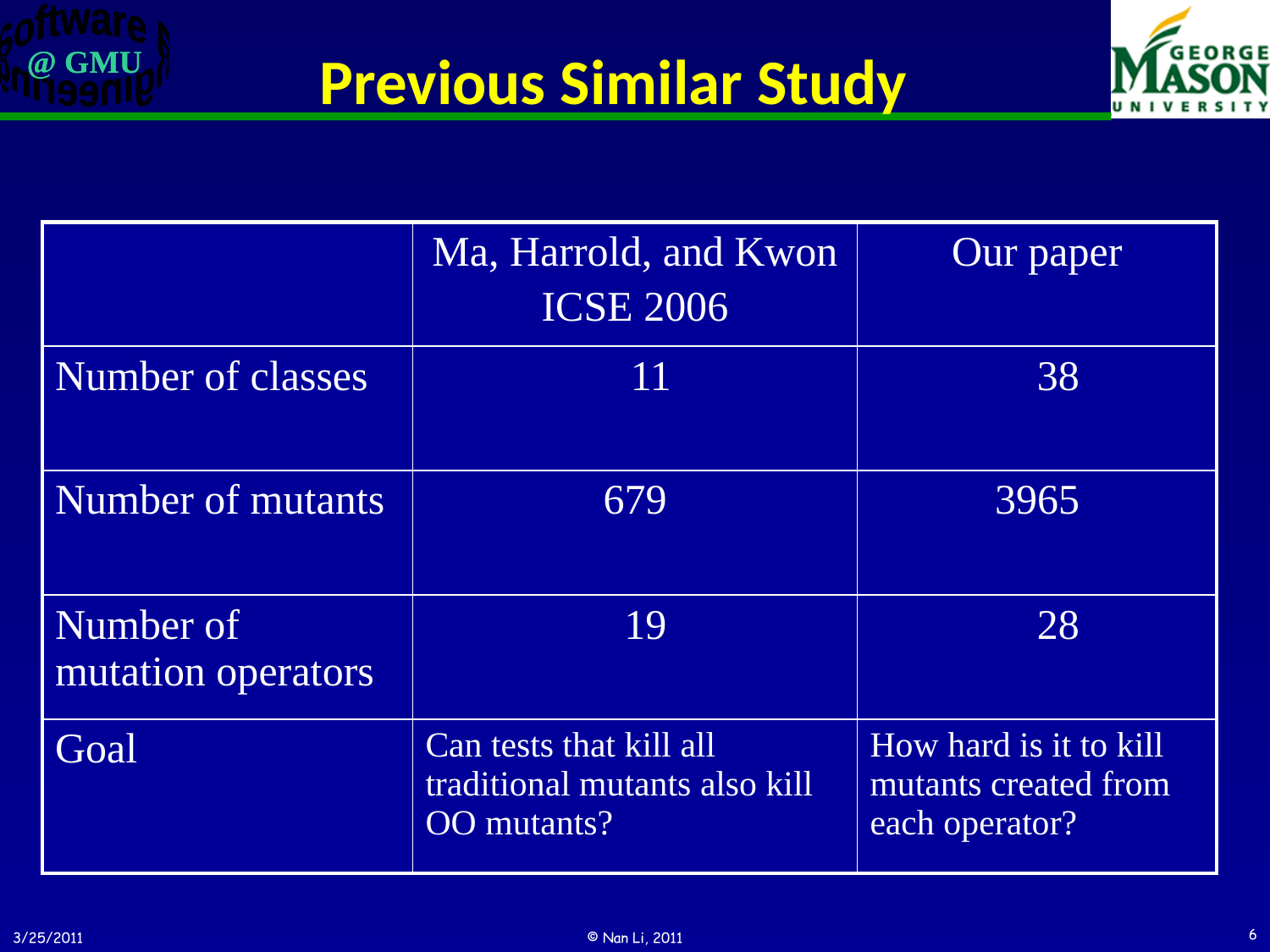

# Previous Similar Study
|  | Ma, Harrold, and Kwon ICSE 2006 | Our paper |
| --- | --- | --- |
| Number of classes | 11 | 38 |
| Number of mutants | 679 | 3965 |
| Number of mutation operators | 19 | 28 |
| Goal | Can tests that kill all traditional mutants also kill OO mutants? | How hard is it to kill mutants created from each operator? |
3/25/2011
© Nan Li, 2011
6